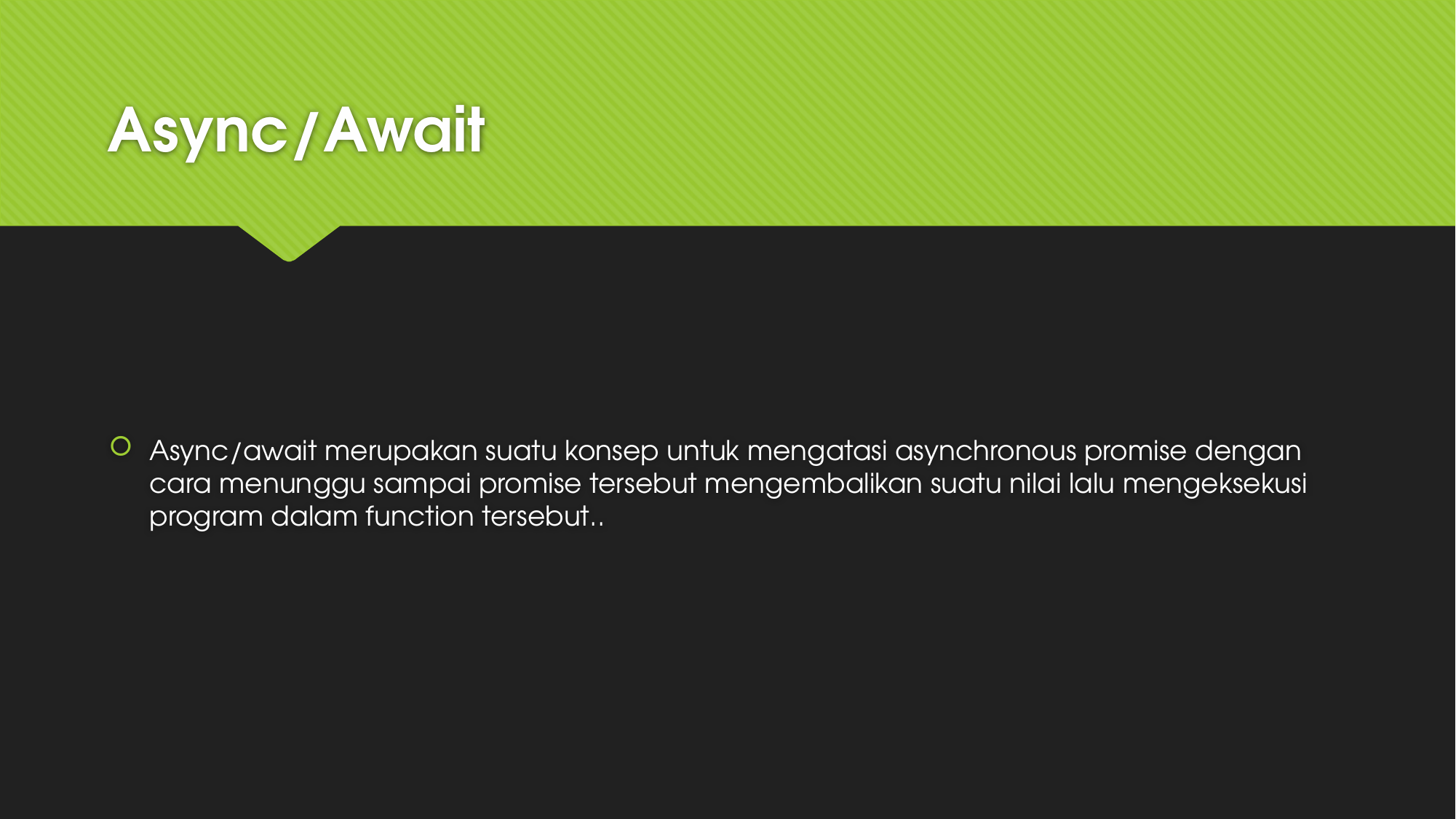

# Async/Await
Async/await merupakan suatu konsep untuk mengatasi asynchronous promise dengan cara menunggu sampai promise tersebut mengembalikan suatu nilai lalu mengeksekusi program dalam function tersebut..